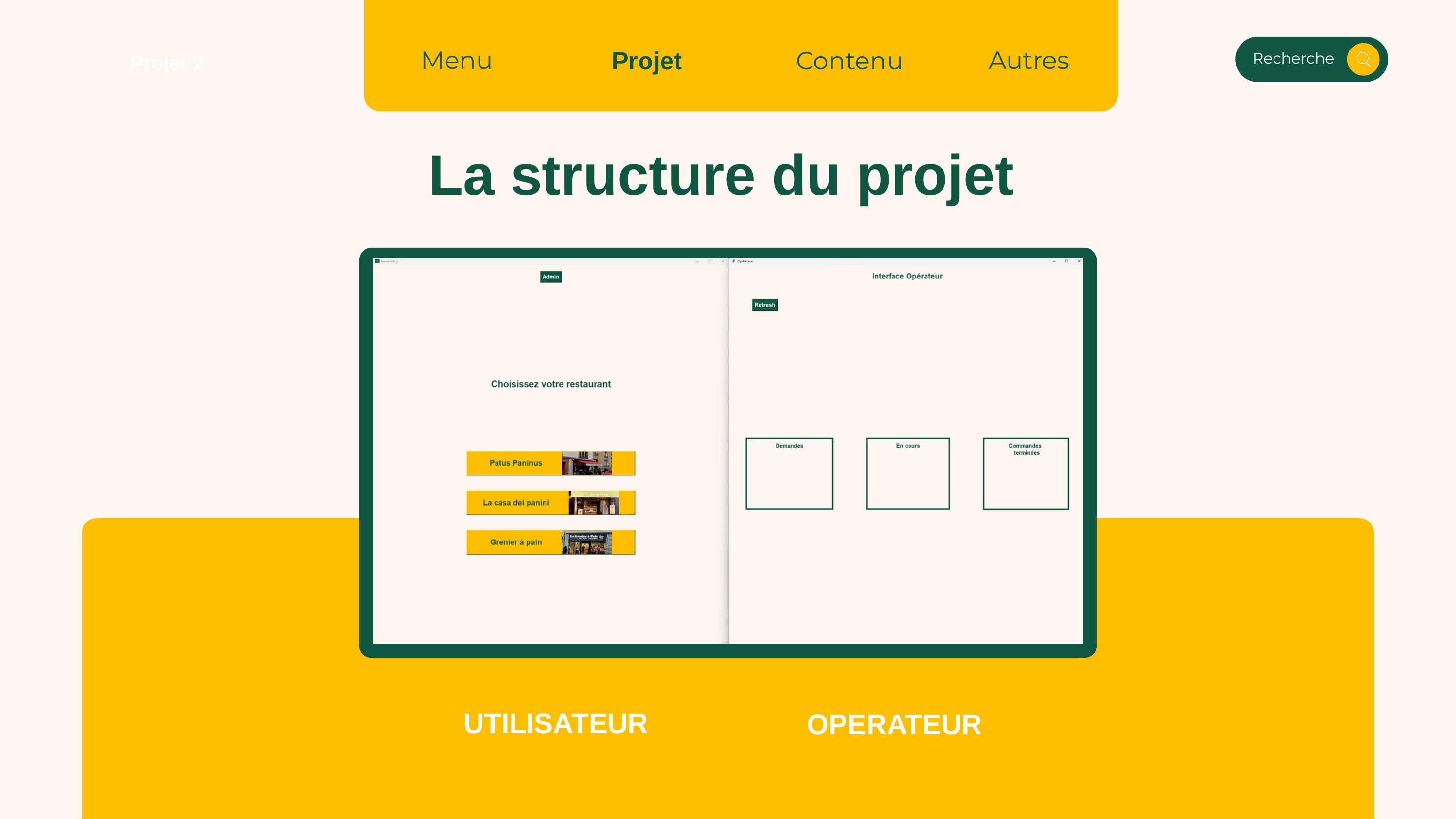

Menu
Autres
Projet
Contenu

Recherche
Projet 2

La structure du projet

UTILISATEUR
OPERATEUR